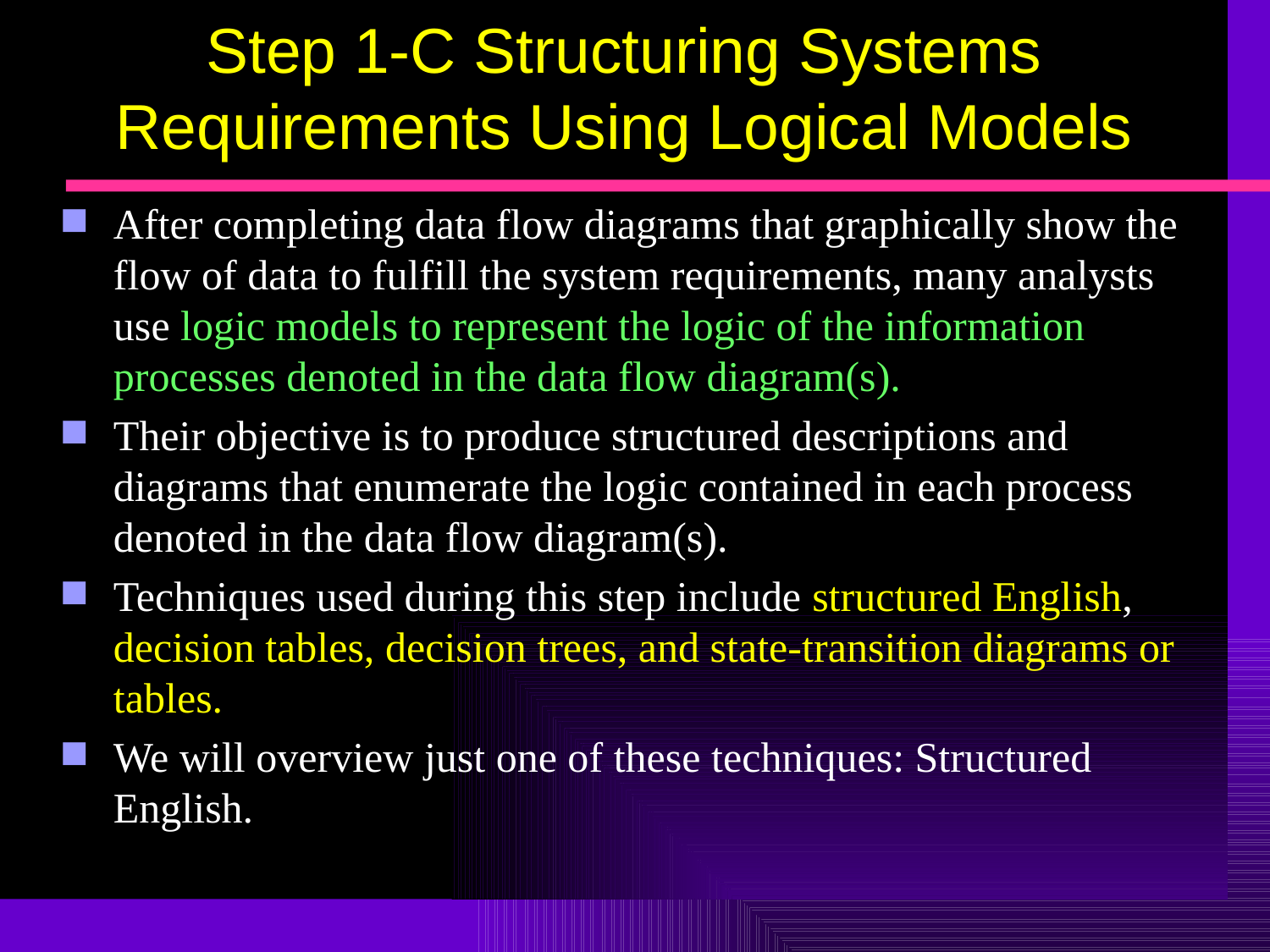

# Step 1-C Structuring Systems Requirements Using Logical Models
After completing data flow diagrams that graphically show the flow of data to fulfill the system requirements, many analysts use logic models to represent the logic of the information processes denoted in the data flow diagram(s).
Their objective is to produce structured descriptions and diagrams that enumerate the logic contained in each process denoted in the data flow diagram(s).
Techniques used during this step include structured English, decision tables, decision trees, and state-transition diagrams or tables.
We will overview just one of these techniques: Structured English.